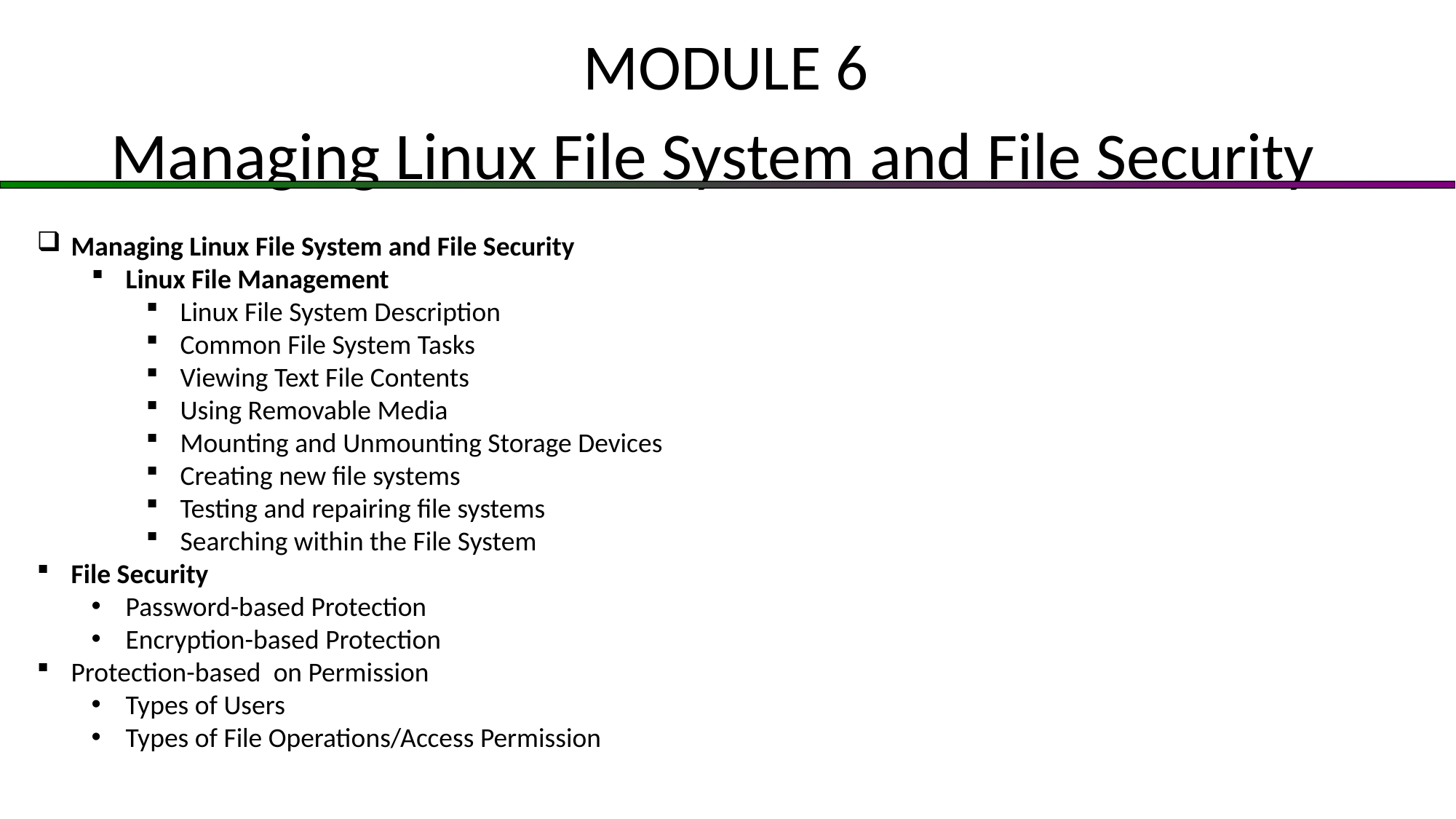

MODULE 6
# Managing Linux File System and File Security

Managing Linux File System and File Security
Linux File Management
Linux File System Description
Common File System Tasks
Viewing Text File Contents
Using Removable Media
Mounting and Unmounting Storage Devices
Creating new file systems
Testing and repairing file systems
Searching within the File System
File Security
Password-based Protection
Encryption-based Protection
Protection-based  on Permission
Types of Users
Types of File Operations/Access Permission